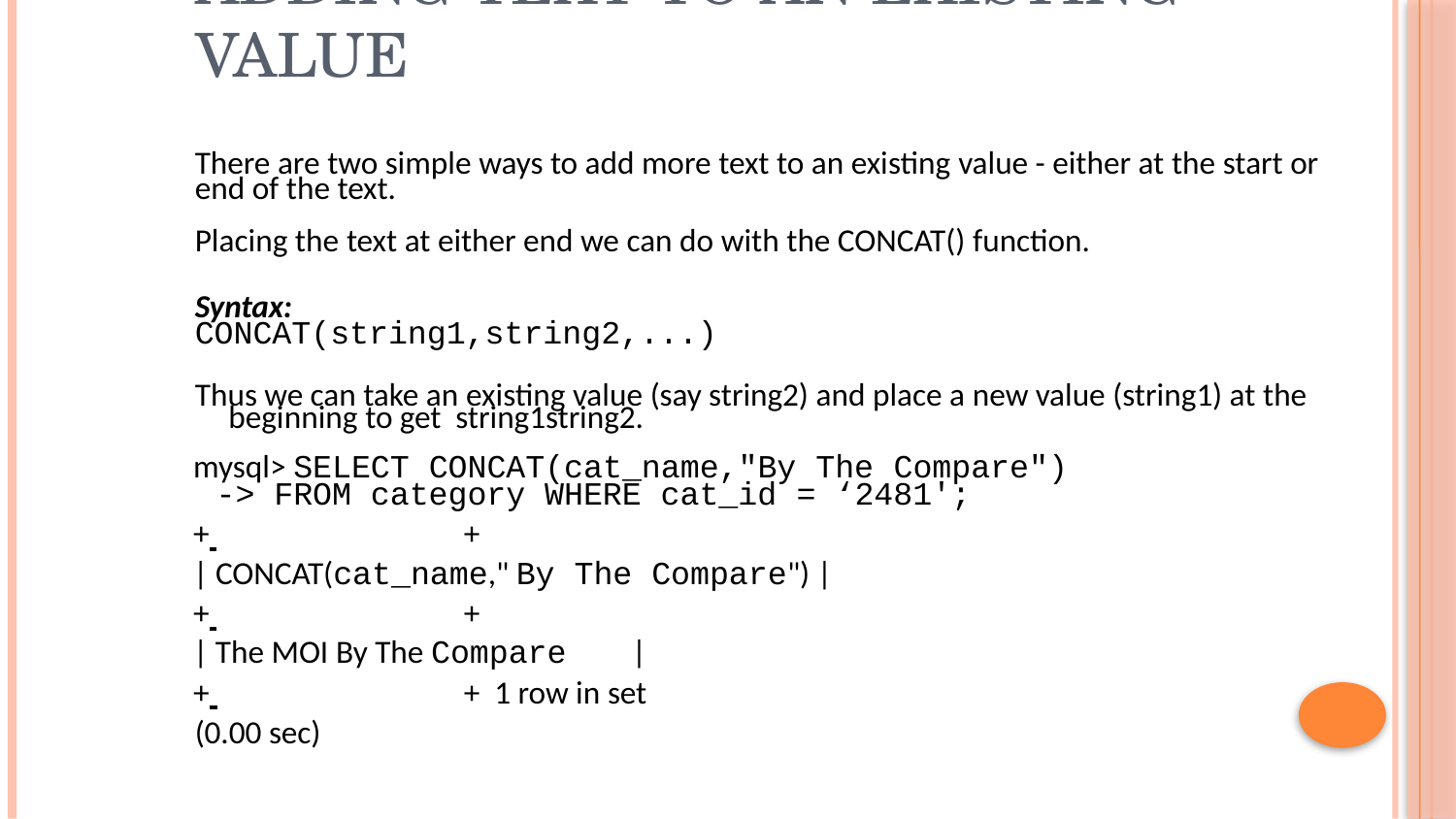

# Adding text to an existing value
There are two simple ways to add more text to an existing value - either at the start or end of the text.

Placing the text at either end we can do with the CONCAT() function.

Syntax:
CONCAT(string1,string2,...)

Thus we can take an existing value (say string2) and place a new value (string1) at the beginning to get  string1string2.

mysql> SELECT CONCAT(cat_name,"By The Compare")
-> FROM category WHERE cat_id = ‘2481';
+ 	+
| CONCAT(cat_name," By The Compare") |
+ 	+
| The MOI By The Compare	|
+ 	+  1 row in set (0.00 sec)